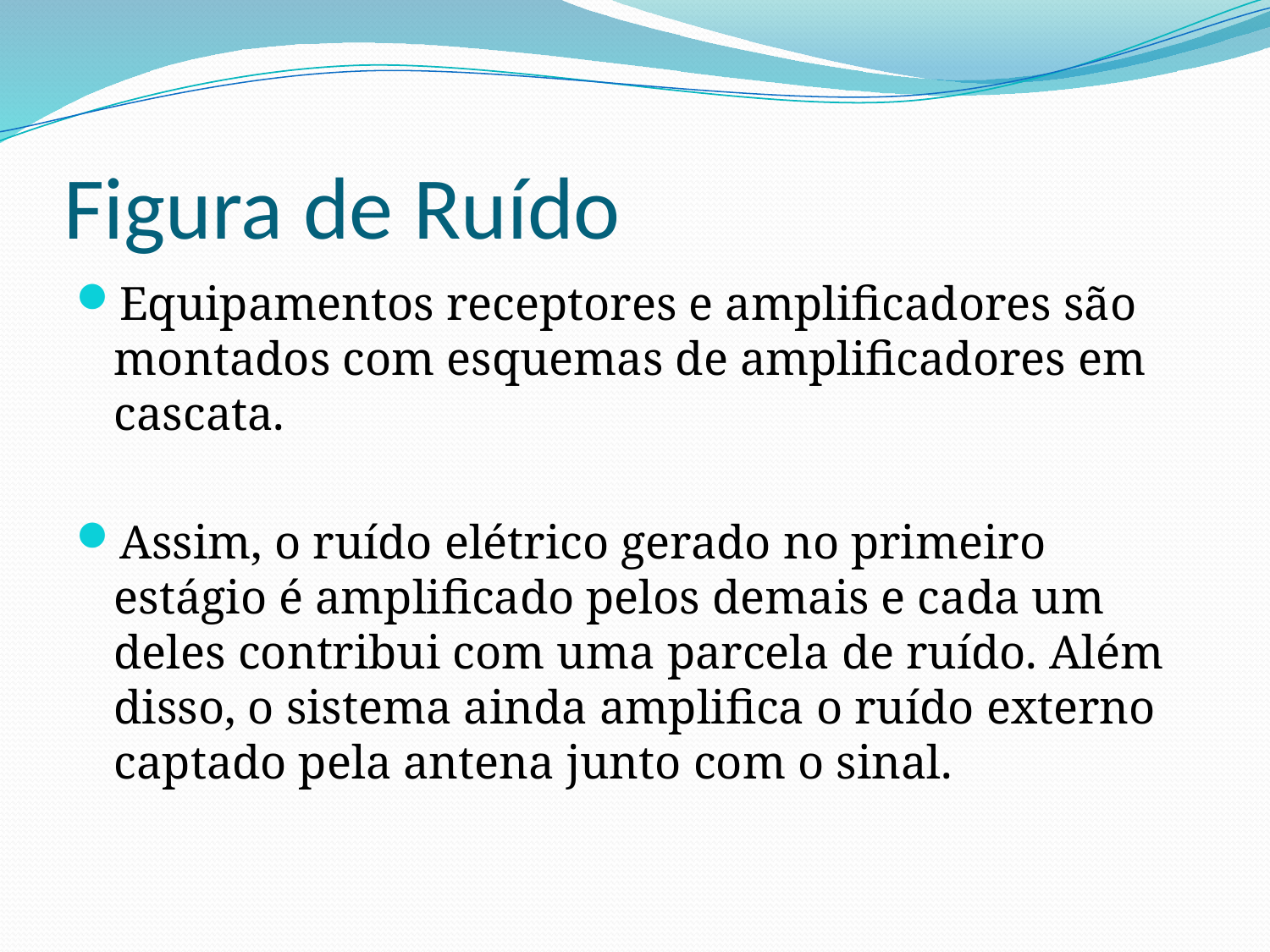

# Figura de Ruído
Equipamentos receptores e amplificadores são montados com esquemas de amplificadores em cascata.

Assim, o ruído elétrico gerado no primeiro estágio é amplificado pelos demais e cada um deles contribui com uma parcela de ruído. Além disso, o sistema ainda amplifica o ruído externo captado pela antena junto com o sinal.